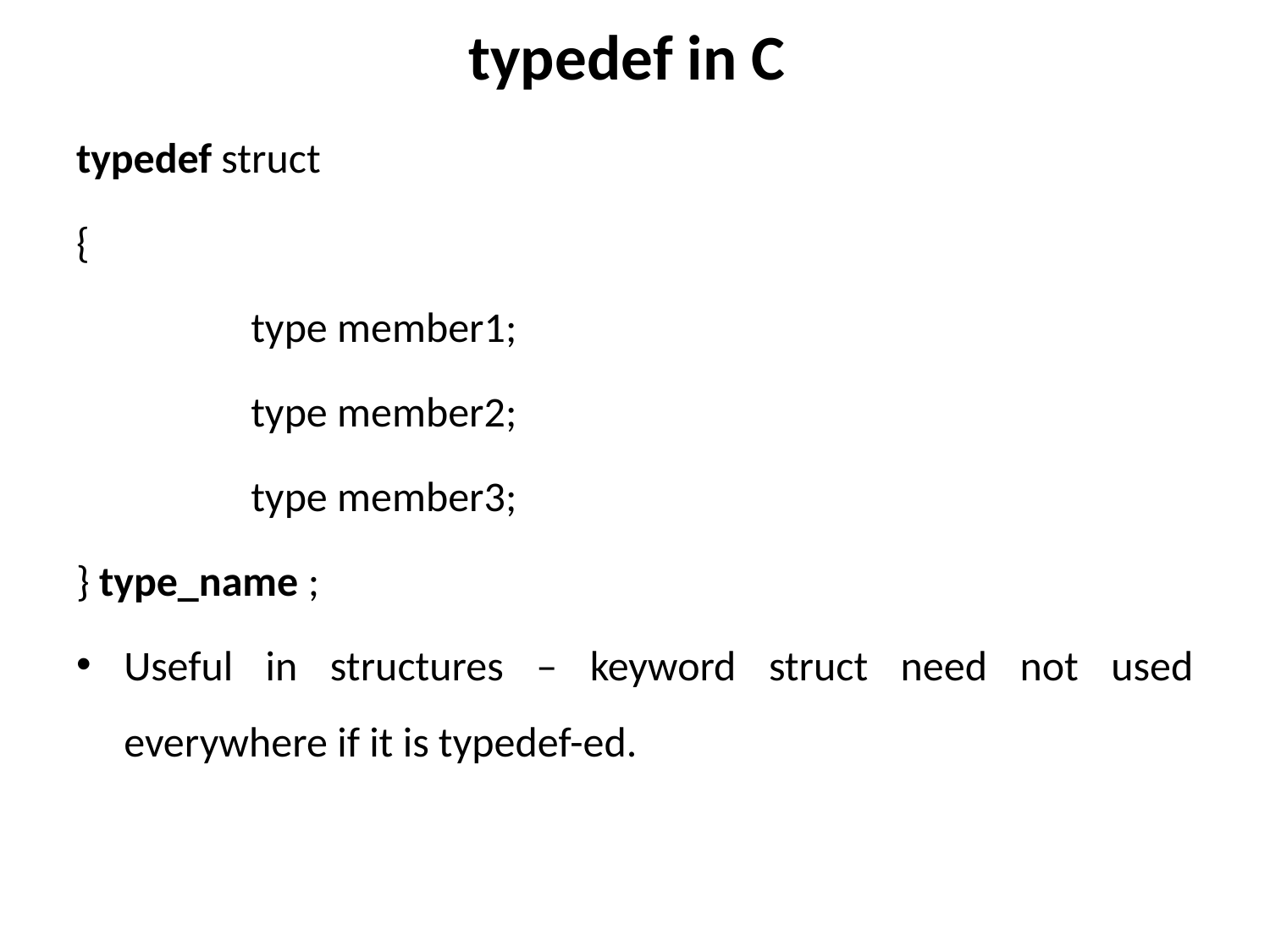

# typedef in C
typedef struct
{
		type member1;
		type member2;
		type member3;
} type_name ;
Useful in structures – keyword struct need not used everywhere if it is typedef-ed.